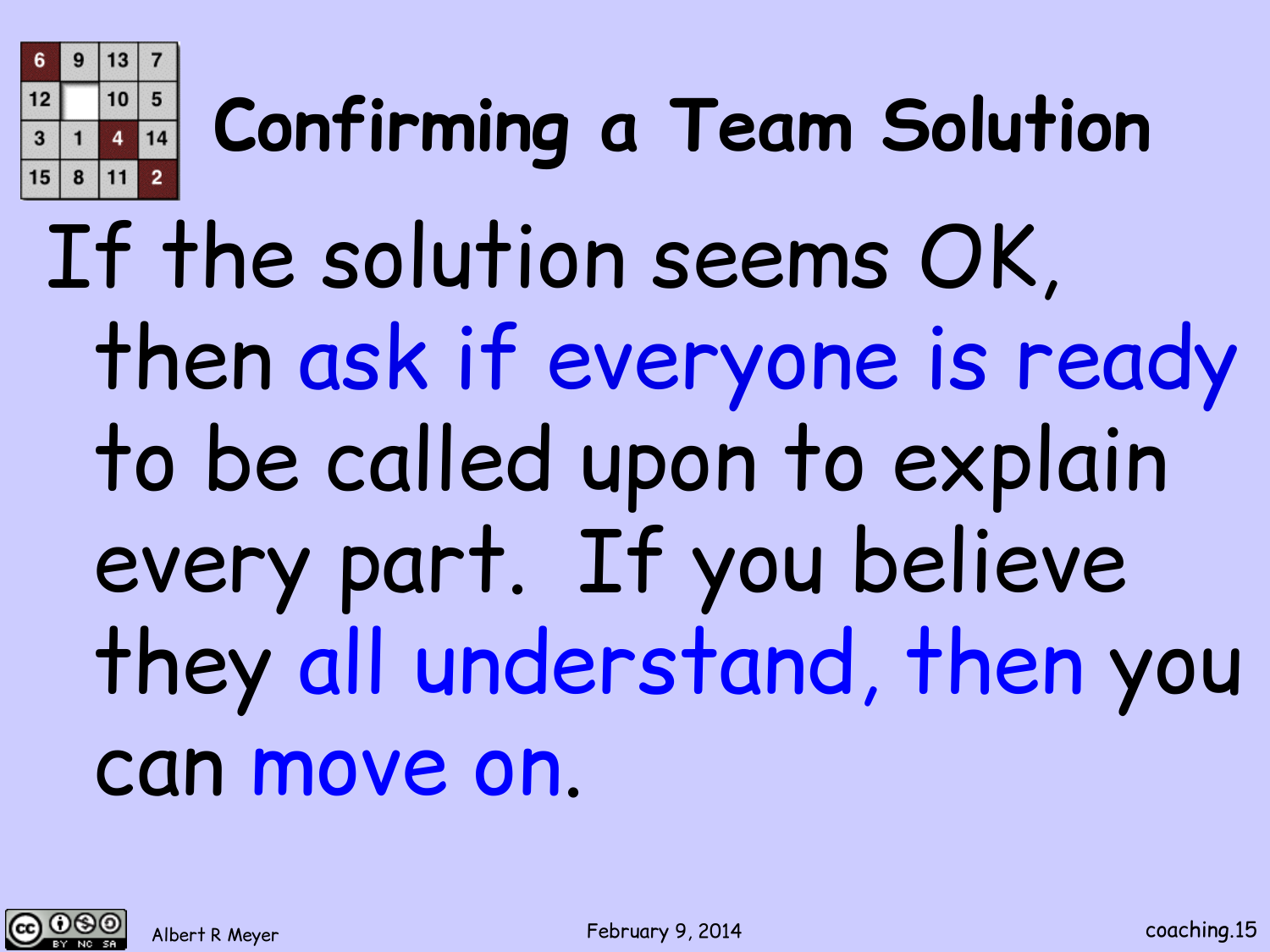

# Confirming a Team Solution
If the solution seems OK, then ask if everyone is ready to be called upon to explain every part.  If you believe they all understand, then you can move on.
coaching.15